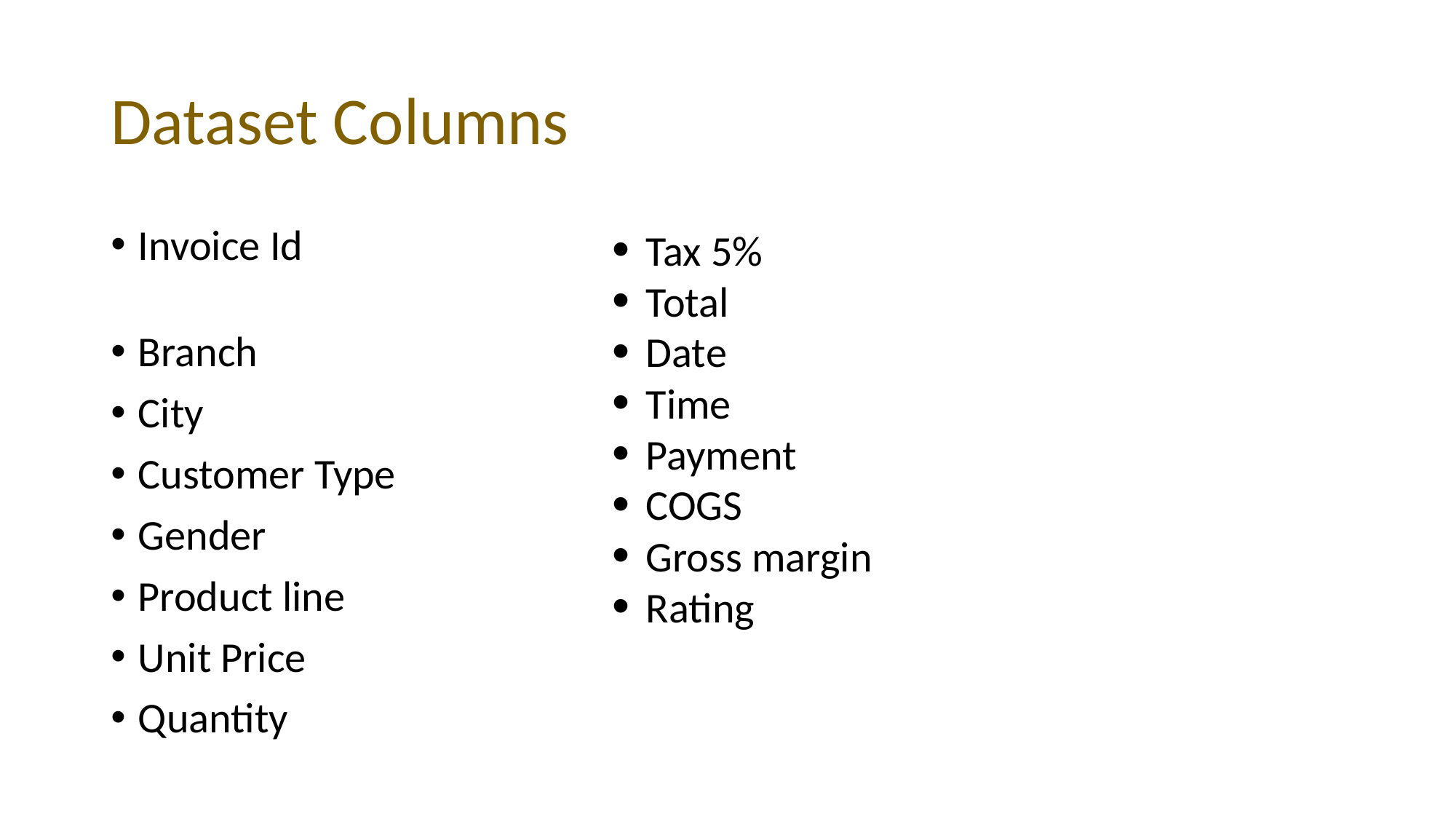

# Dataset Columns
Invoice Id
Branch
City
Customer Type
Gender
Product line
Unit Price
Quantity

Tax 5%
Total
Date
Time
Payment
COGS
Gross margin
Rating